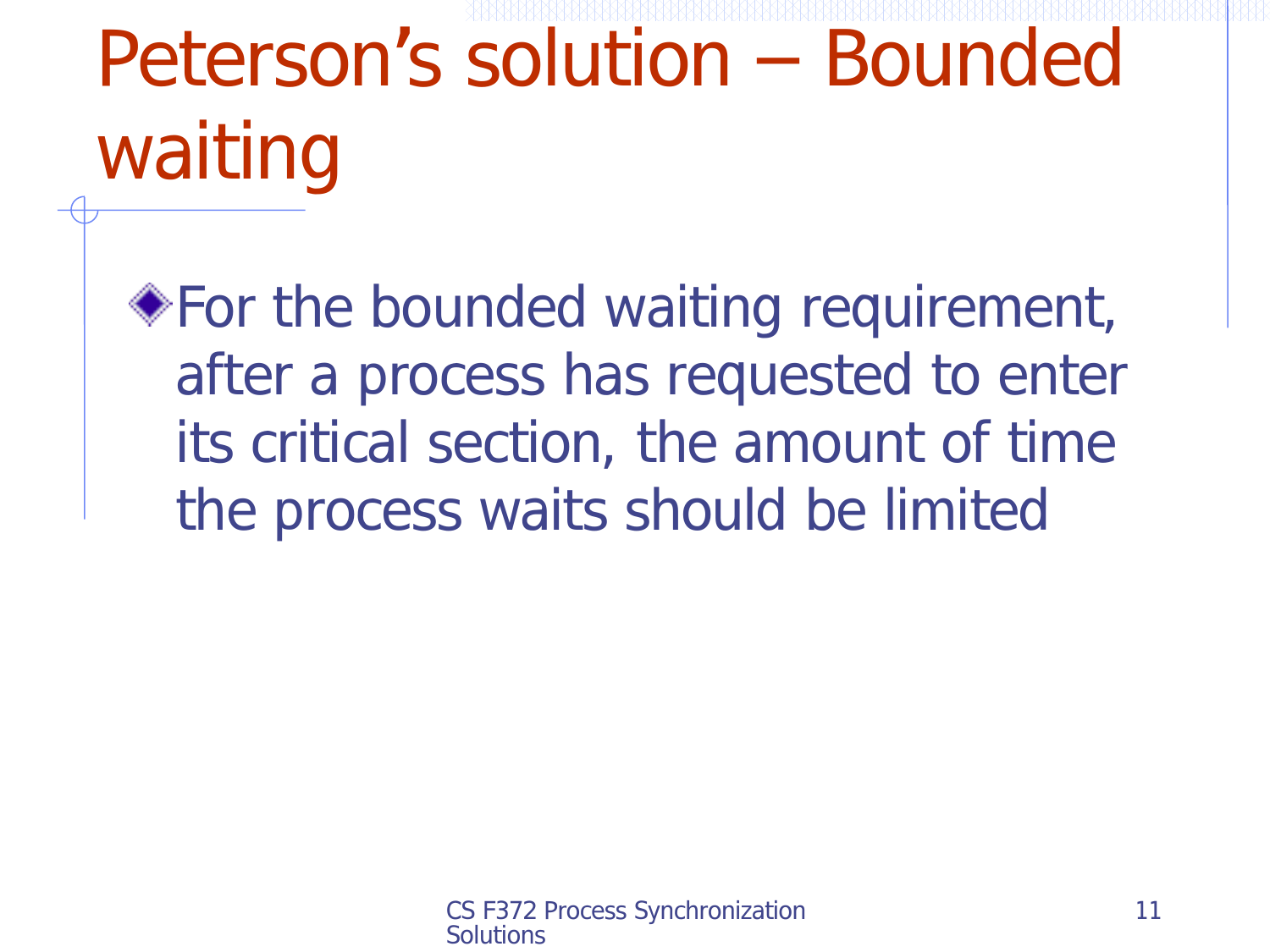

# Peterson’s solution – Bounded waiting
For the bounded waiting requirement, after a process has requested to enter its critical section, the amount of time the process waits should be limited

CS F372 Process Synchronization Solutions
11